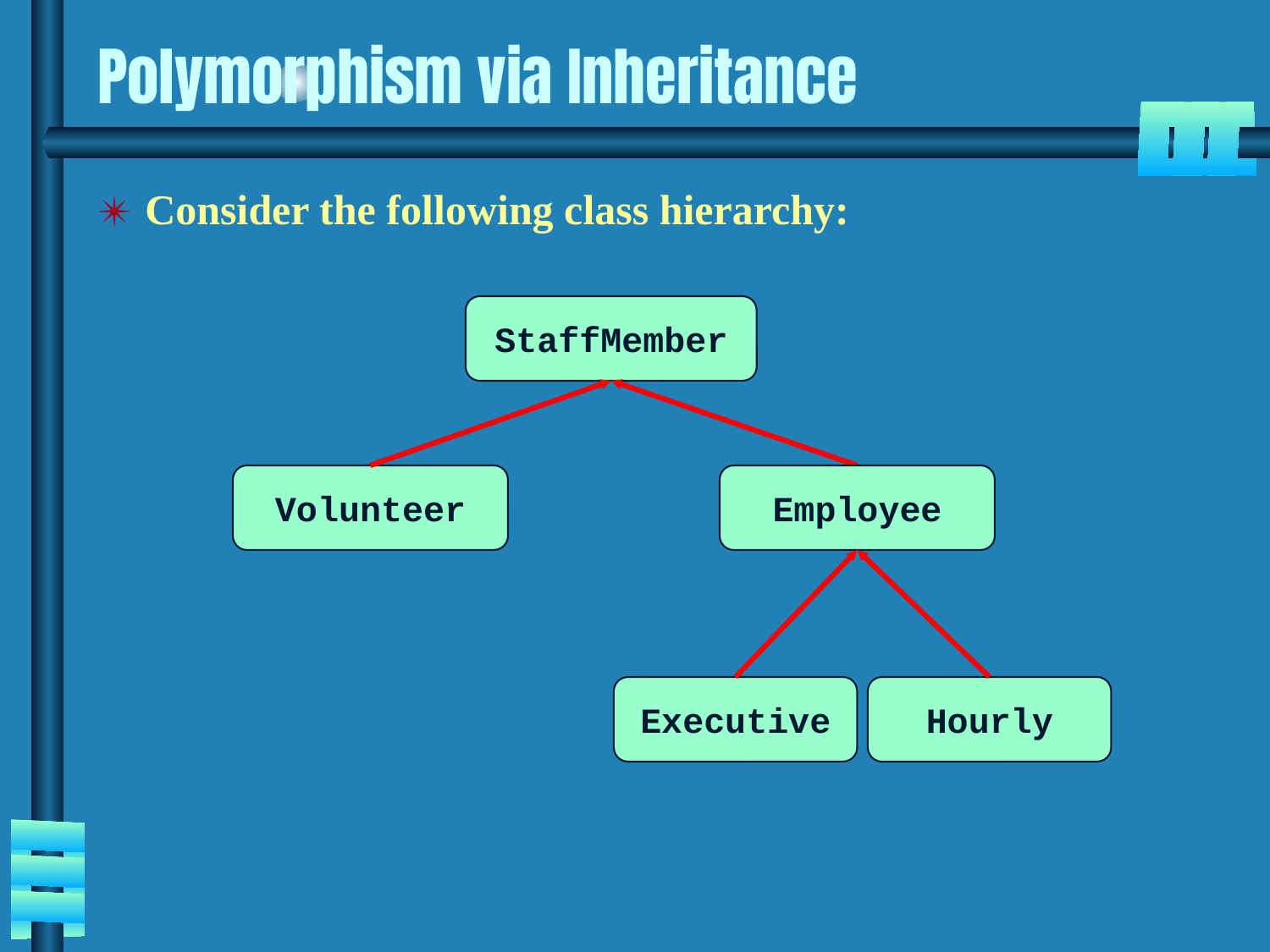

# Polymorphism via Inheritance
Consider the following class hierarchy:
StaffMember
Volunteer
Employee
Executive
Hourly